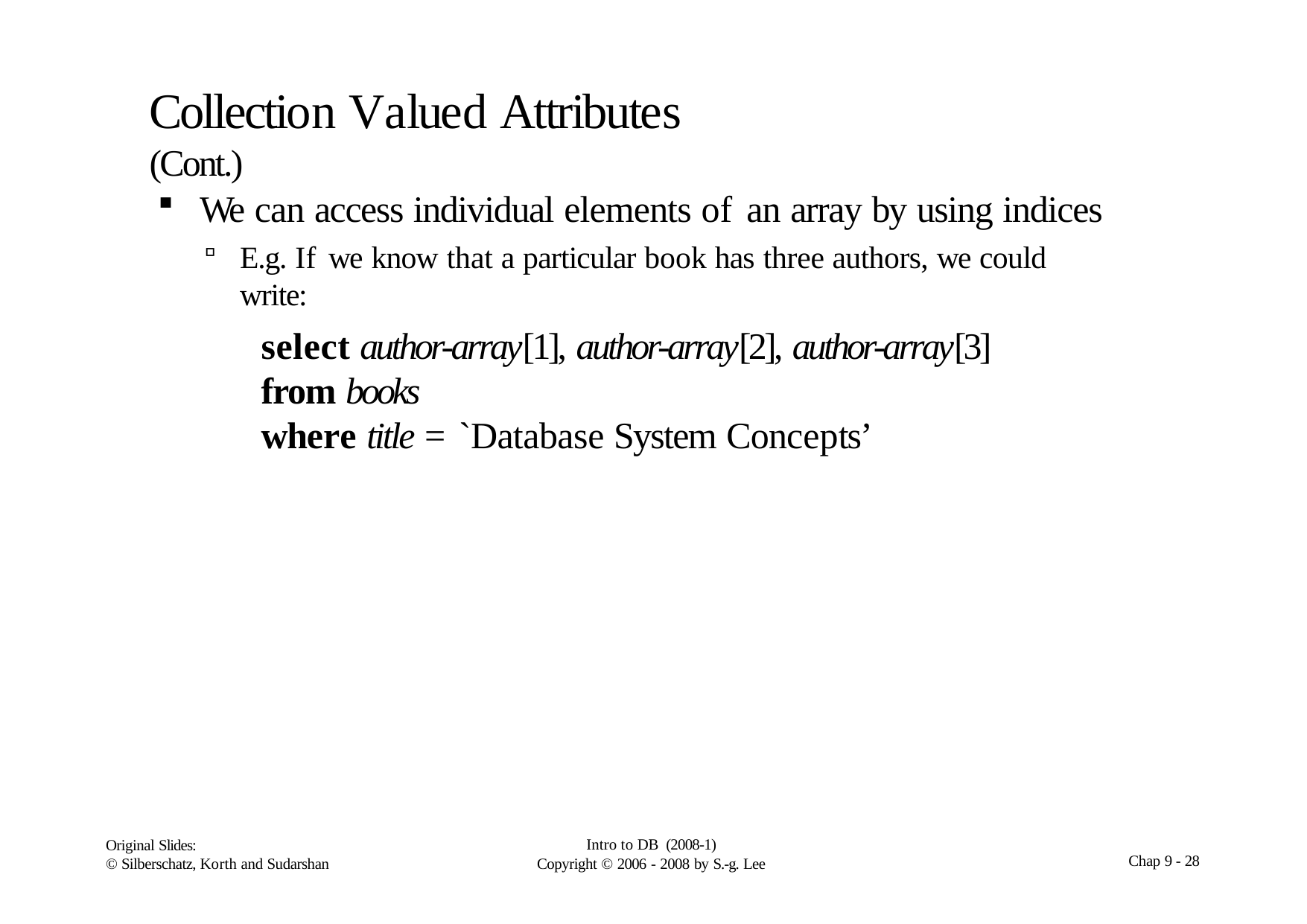

# Collection Valued Attributes (Cont.)
We can access individual elements of an array by using indices
E.g. If we know that a particular book has three authors, we could write:
select author-array[1], author-array[2], author-array[3]
from books
where title = `Database System Concepts’

Intro to DB (2008-1)
Copyright © 2006 - 2008 by S.-g. Lee
Original Slides:
© Silberschatz, Korth and Sudarshan
Chap 9 - 28